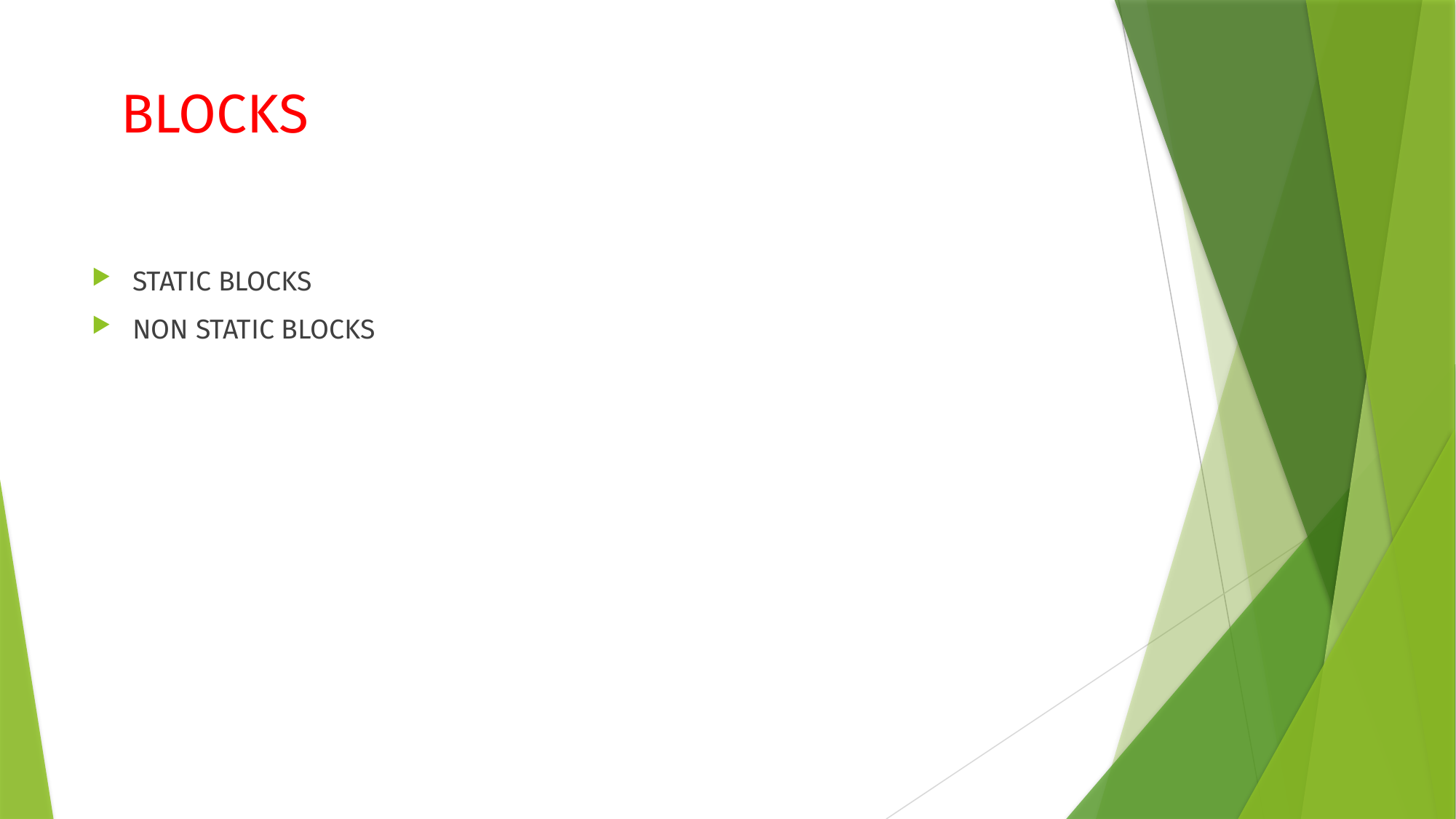

# BLOCKS
STATIC BLOCKS
NON STATIC BLOCKS